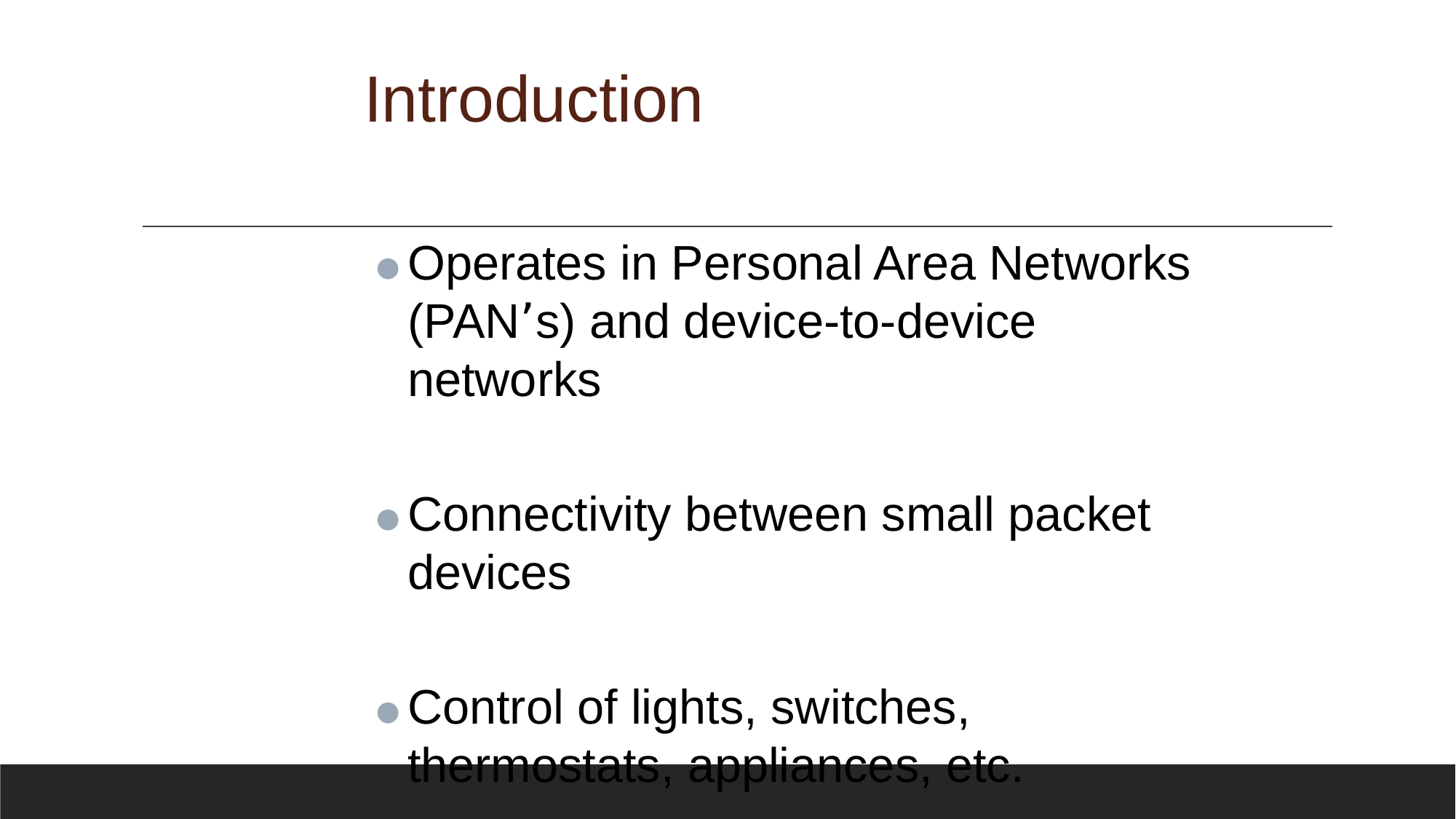

# Introduction
Operates in Personal Area Networks (PAN’s) and device-to-device networks

Connectivity between small packet devices

Control of lights, switches, thermostats, appliances, etc.